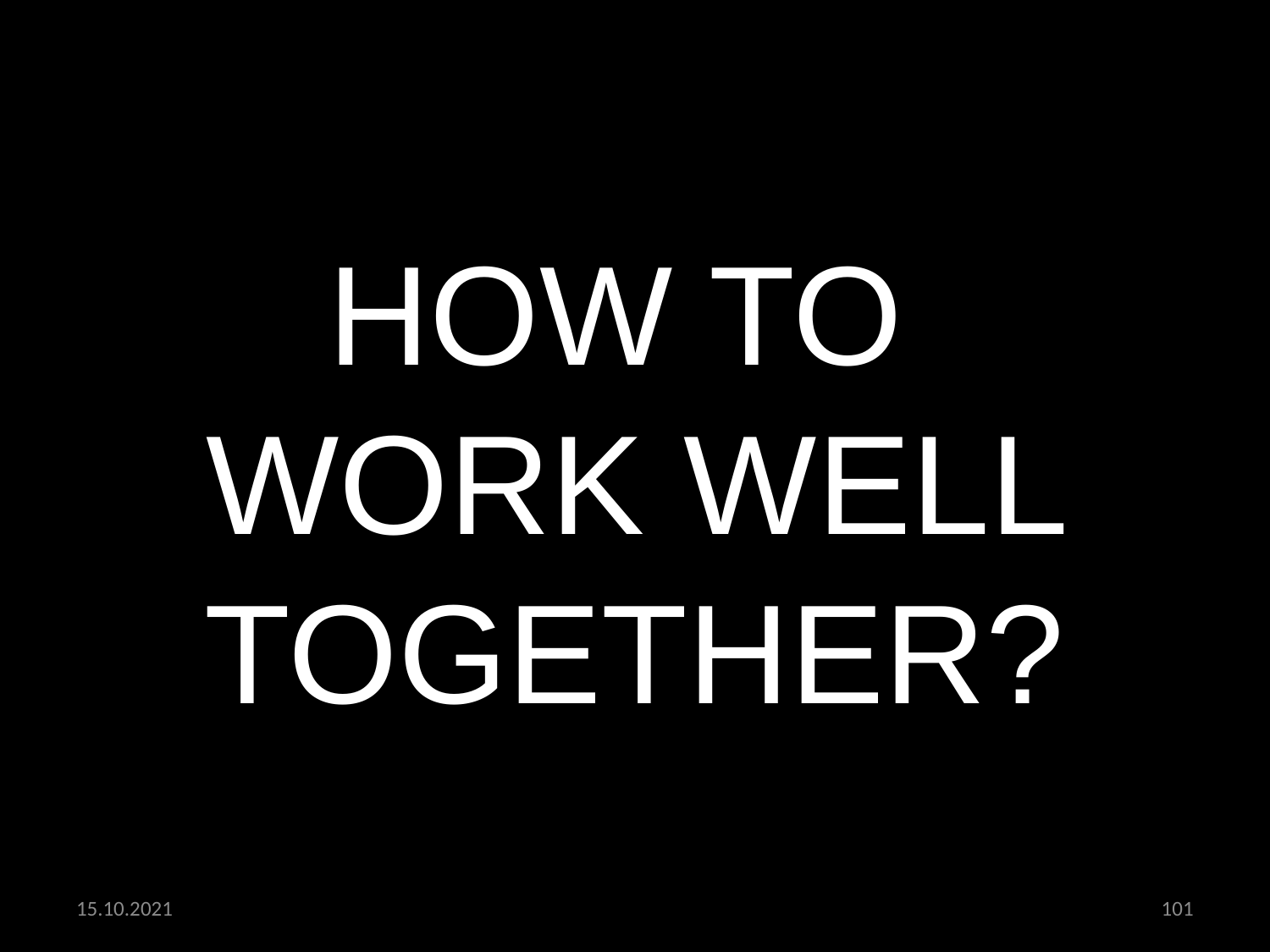

HOW TO
WORK WELL TOGETHER?
15.10.2021
101